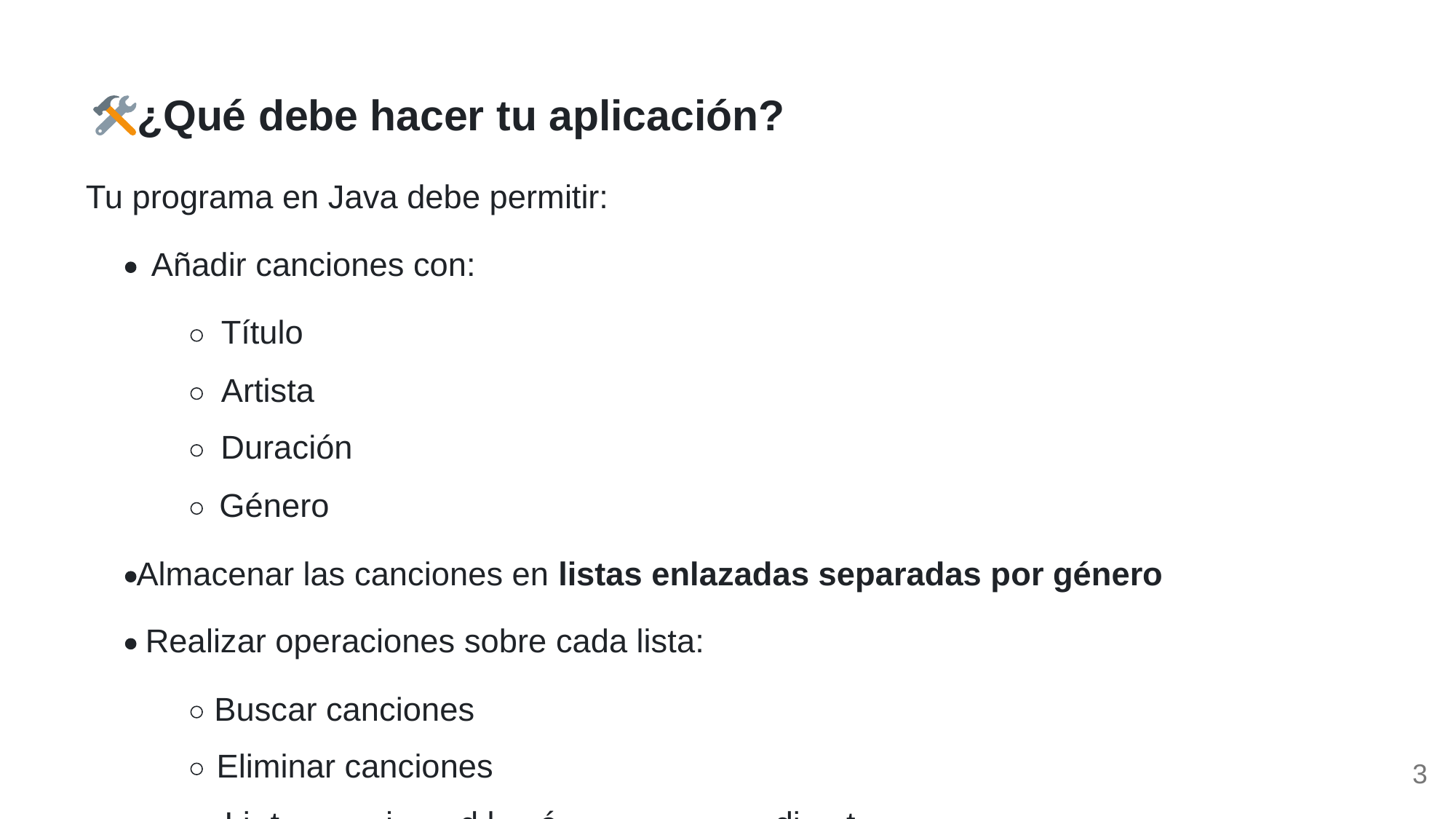

¿Qué debe hacer tu aplicación?

Tu programa en Java debe permitir:
Añadir canciones con:

Título

Artista

Duración

Género

Almacenar las canciones en listas enlazadas separadas por género

Realizar operaciones sobre cada lista:

Buscar canciones

Eliminar canciones
3

Li
t
i
d l
é
di
t